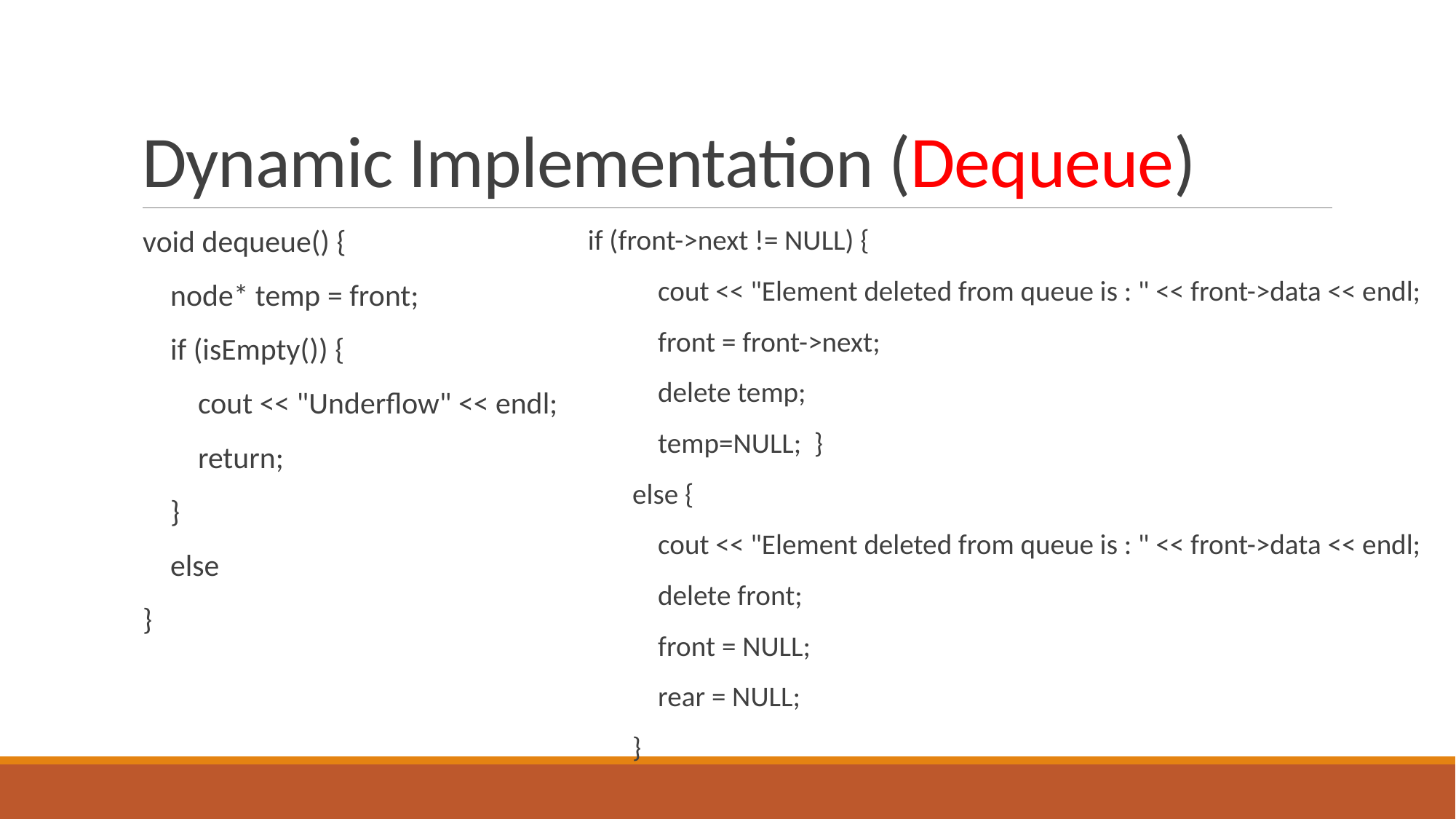

# Dynamic Implementation (Dequeue)
void dequeue() {
    node* temp = front;
    if (isEmpty()) {
        cout << "Underflow" << endl;
        return;
    }
    else
}
 if (front->next != NULL) {
            cout << "Element deleted from queue is : " << front->data << endl;
            front = front->next;
            delete temp;
            temp=NULL;  }
        else {
            cout << "Element deleted from queue is : " << front->data << endl;
            delete front;
            front = NULL;
            rear = NULL;
        }